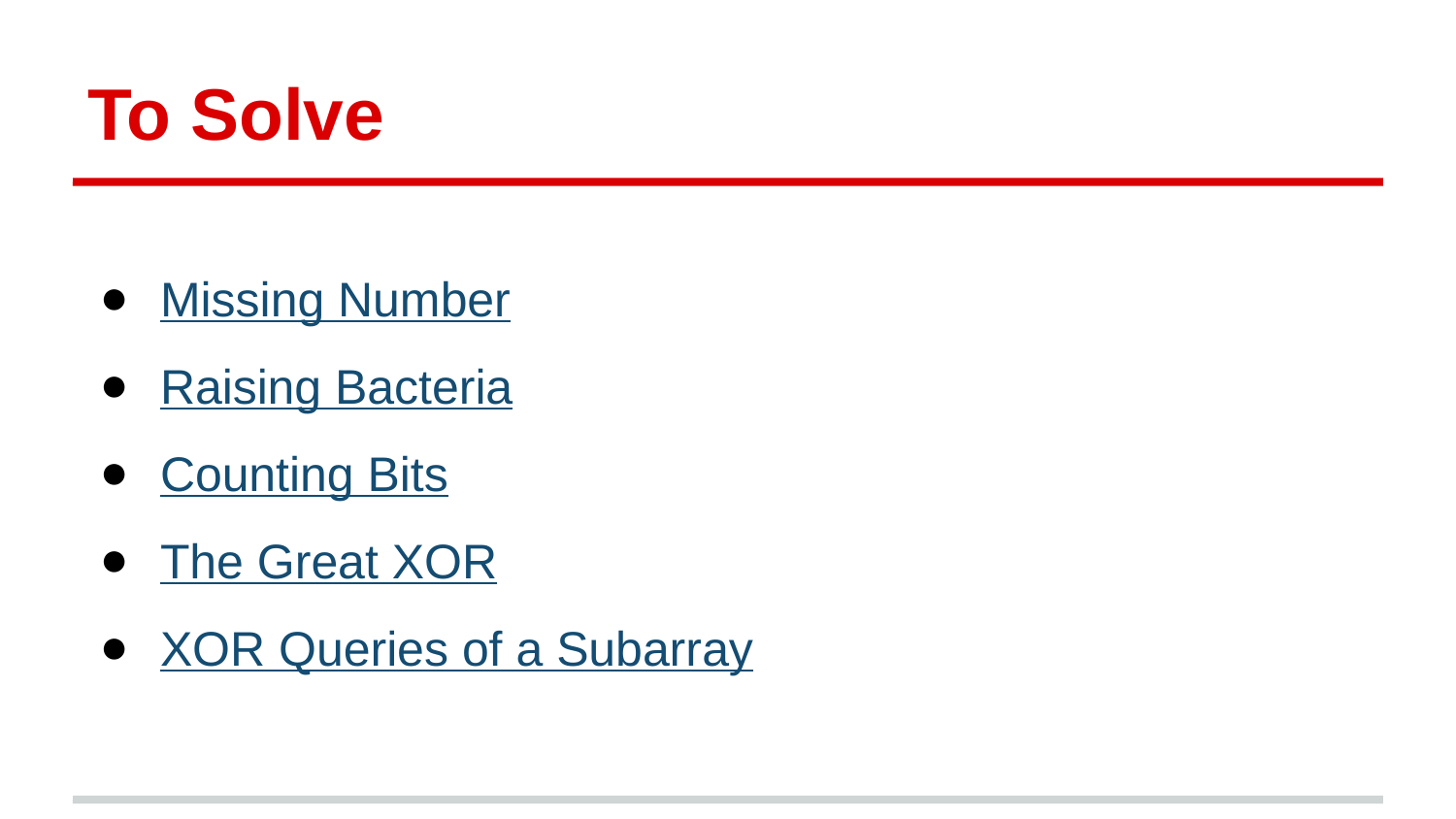

To Solve

Missing Number
Raising Bacteria
Counting Bits
The Great XOR
XOR Queries of a Subarray